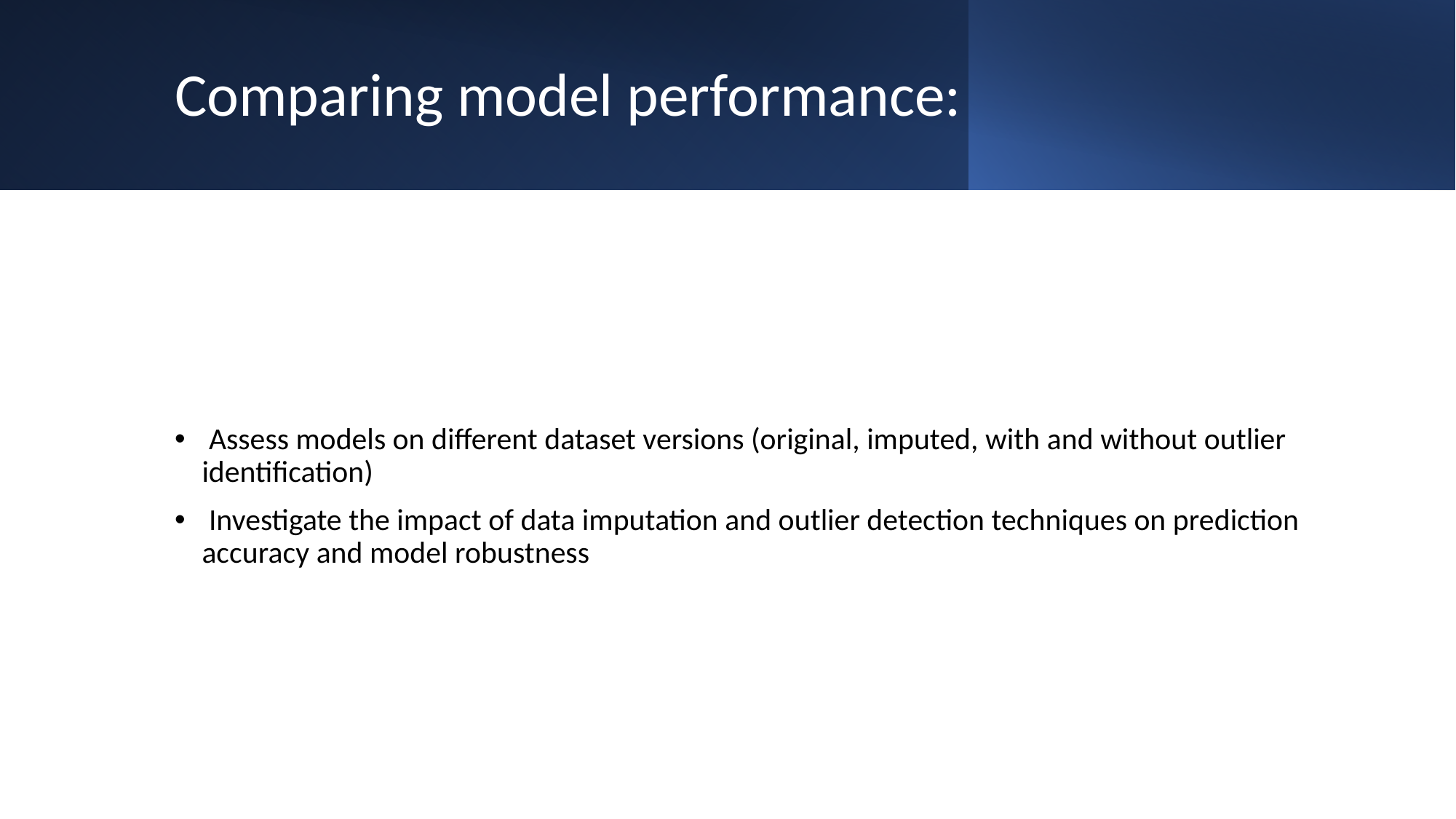

# Comparing model performance:
 Assess models on different dataset versions (original, imputed, with and without outlier identification)
 Investigate the impact of data imputation and outlier detection techniques on prediction accuracy and model robustness